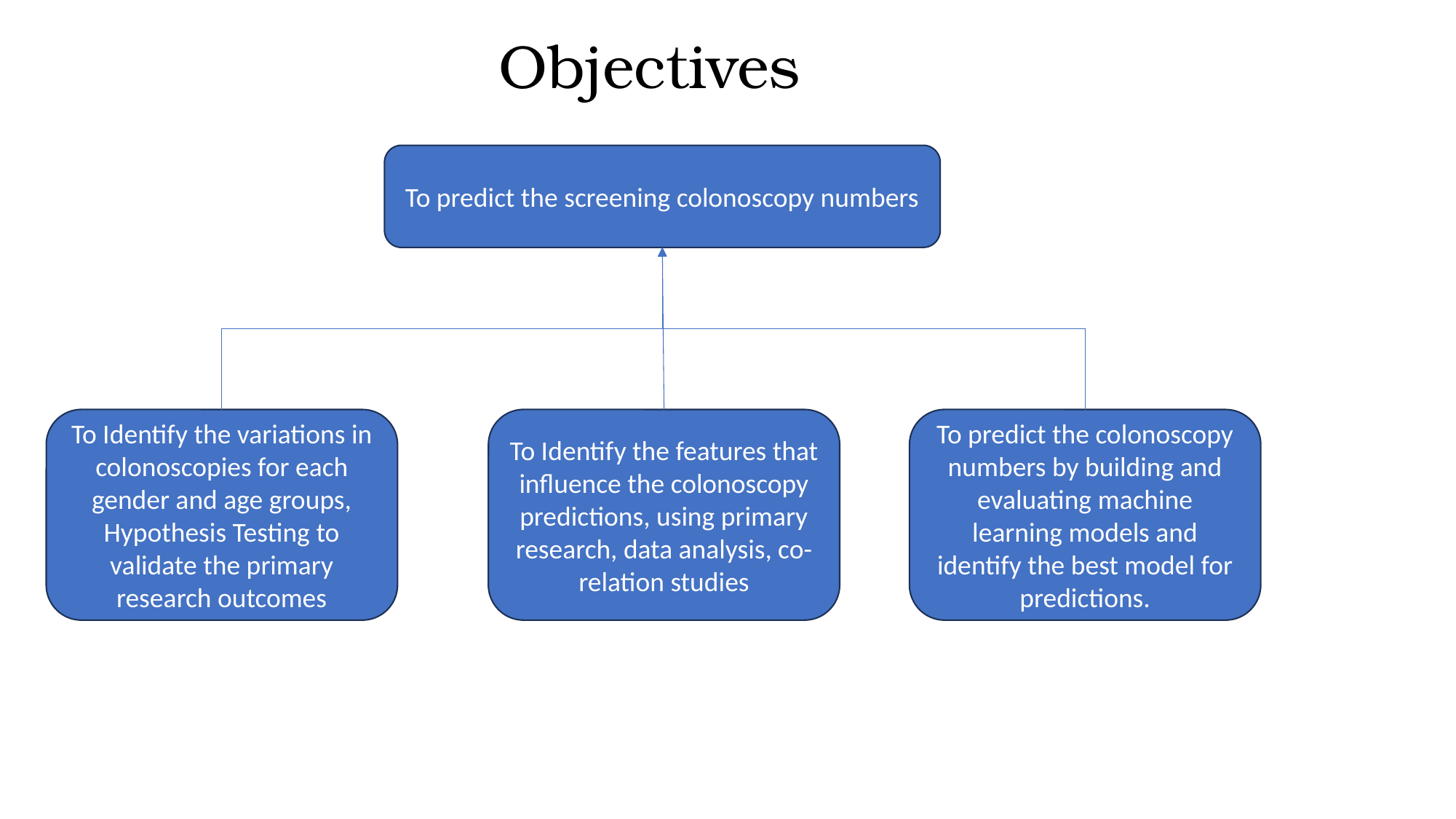

Objectives
To predict the screening colonoscopy numbers
To Identify the variations in colonoscopies for each gender and age groups, Hypothesis Testing to validate the primary research outcomes
To Identify the features that influence the colonoscopy predictions, using primary research, data analysis, co-relation studies
To predict the colonoscopy numbers by building and evaluating machine learning models and identify the best model for predictions.